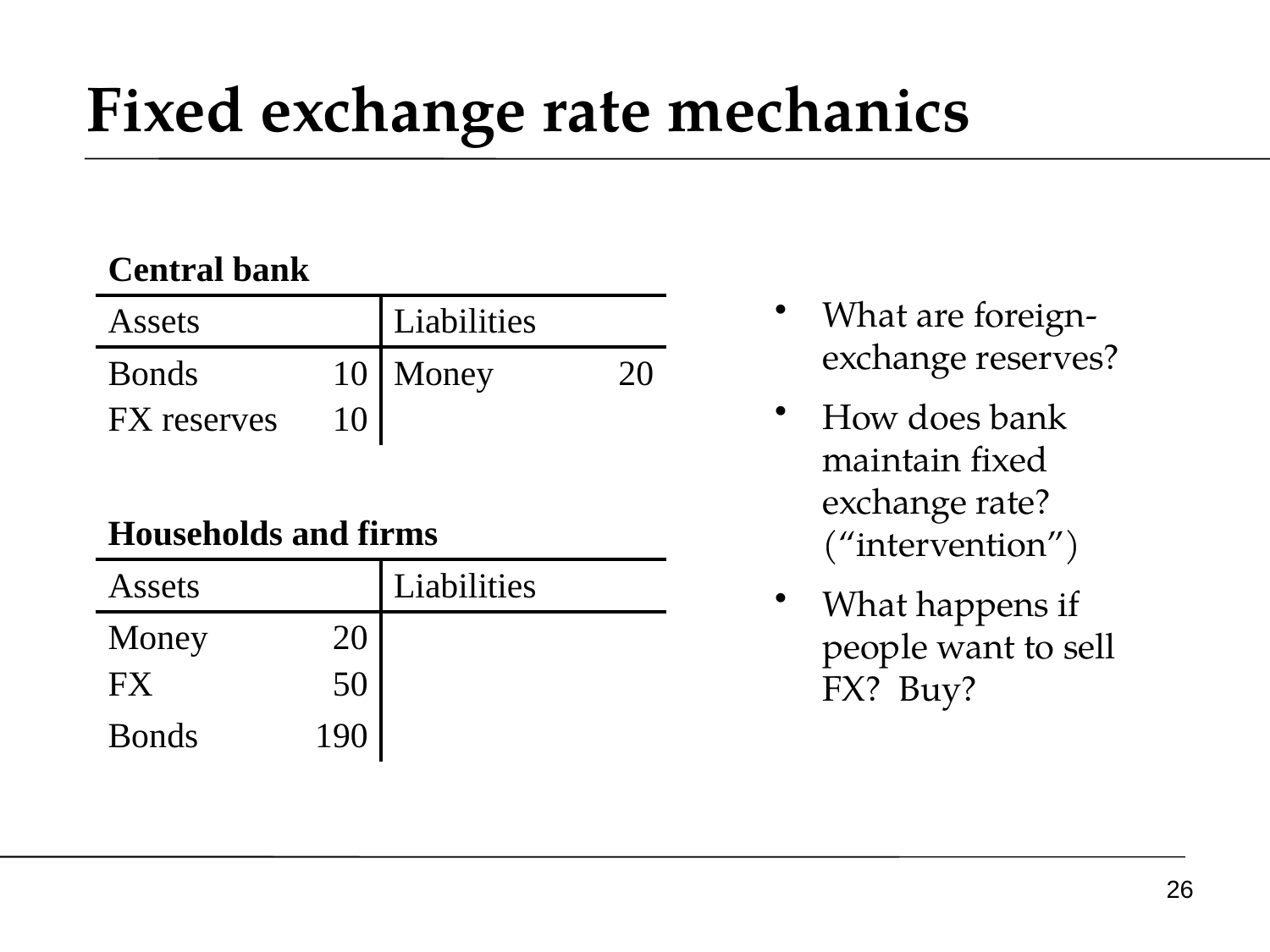

# Fixed exchange rate mechanics

| Central bank |  |  |  |
| --- | --- | --- | --- |
| Assets |  | Liabilities |  |
| Bonds FX reserves | 10 10 | Money | 20 |
What are foreign- exchange reserves?
How does bank maintain fixed exchange rate?  (“intervention”)
What happens if people want to sell FX?  Buy?
| Households and firms |  |  |  |
| --- | --- | --- | --- |
| Assets |  | Liabilities |  |
| Money FX | 20 50 |  |  |
| Bonds | 190 |  |  |

26